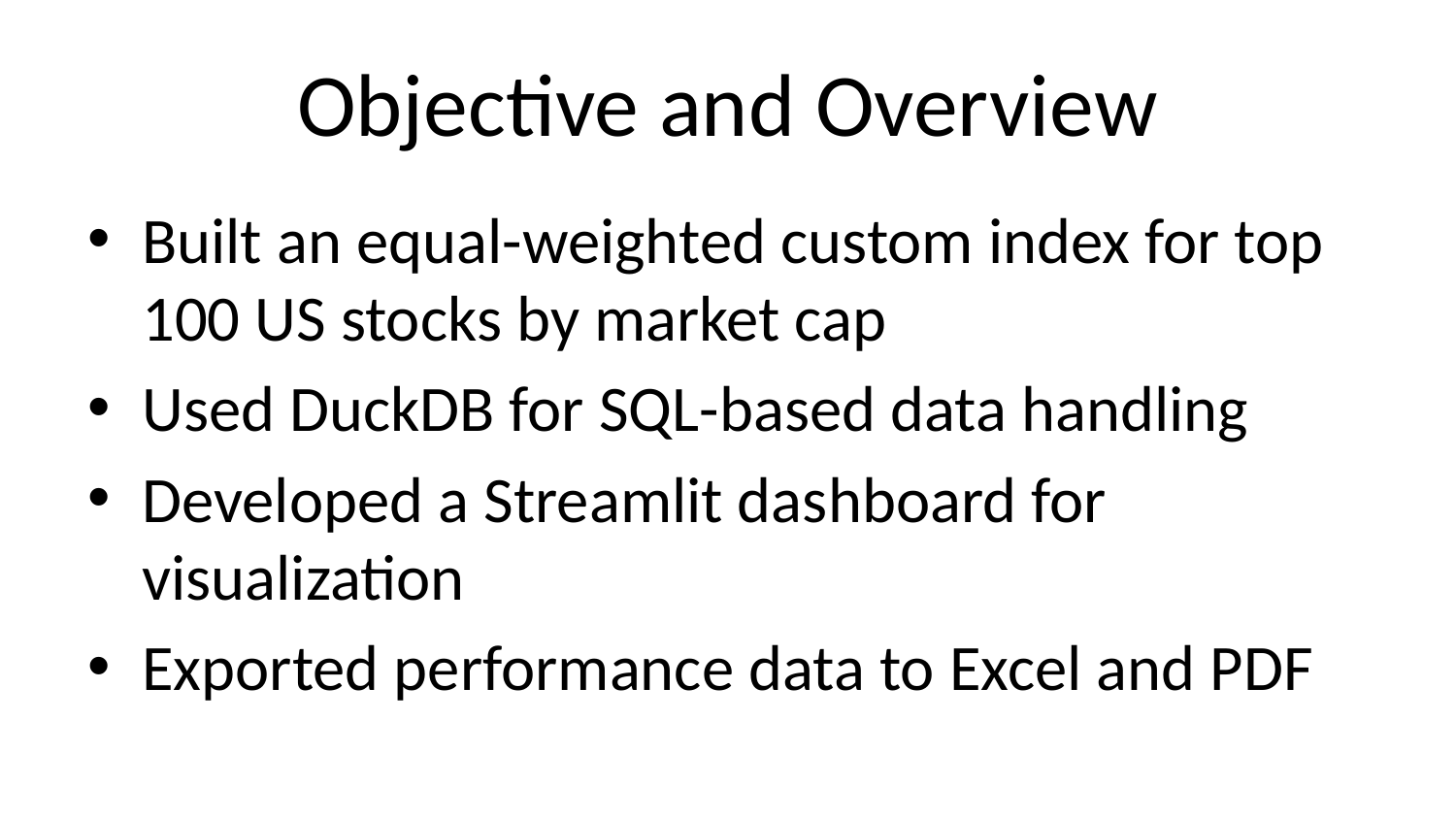

# Objective and Overview
Built an equal-weighted custom index for top 100 US stocks by market cap
Used DuckDB for SQL-based data handling
Developed a Streamlit dashboard for visualization
Exported performance data to Excel and PDF